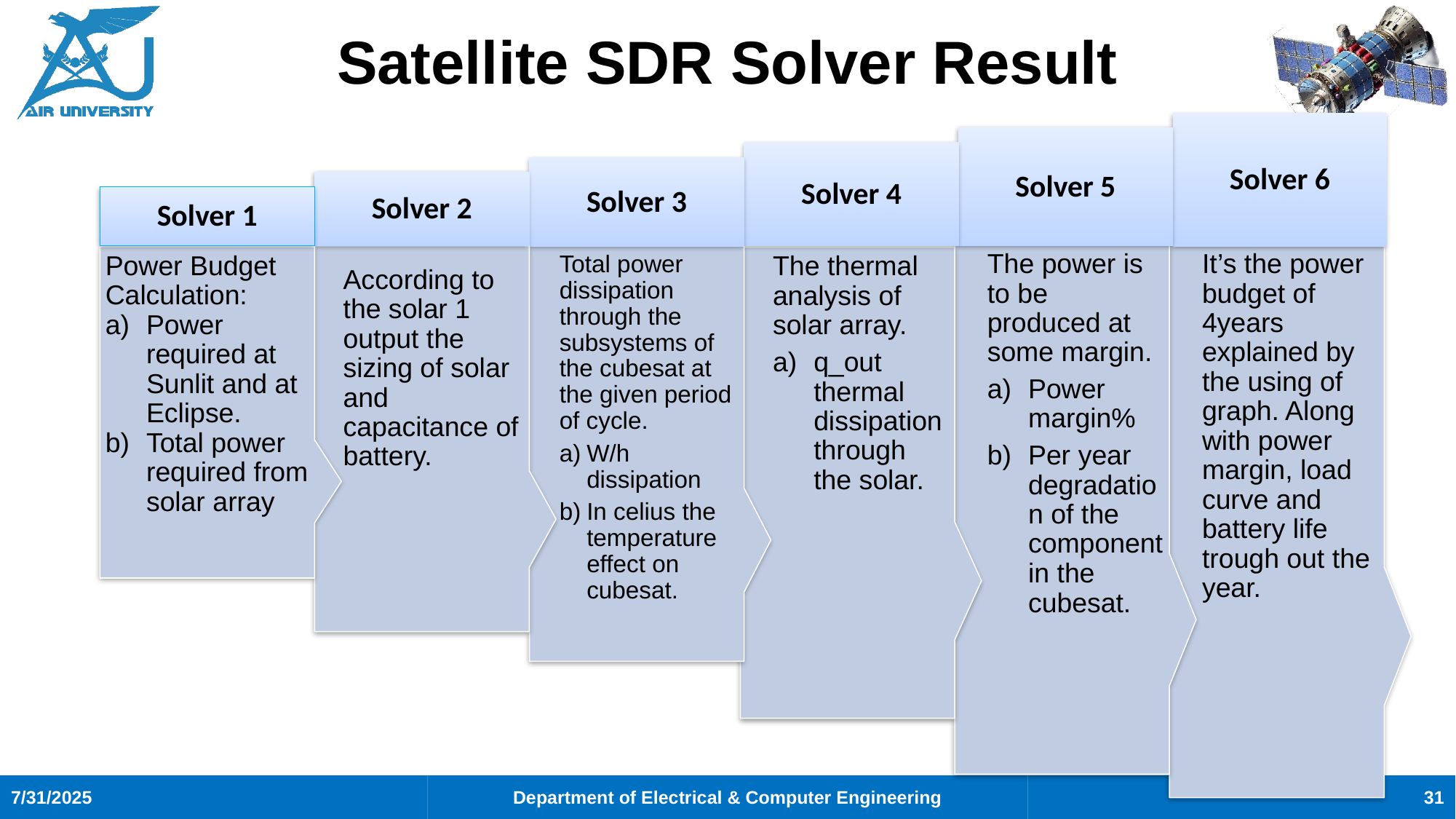

# Satellite SDR Solver Result

Solver 6

Solver 5

Solver 4

Solver 3

Solver 2

Solver 1

Total power dissipation through the subsystems of the cubesat at the given period of cycle.
W/h dissipation
In celius the temperature effect on cubesat.

The power is to be produced at some margin.
Power margin%
Per year degradation of the component in the cubesat.

It’s the power budget of 4years explained by the using of graph. Along with power margin, load curve and battery life trough out the year.

Power Budget
Calculation:
Power required at Sunlit and at Eclipse.
Total power required from solar array

The thermal analysis of solar array.
q_out thermal dissipation through the solar.
According to the solar 1 output the sizing of solar and capacitance of battery.
31
7/31/2025
Department of Electrical & Computer Engineering